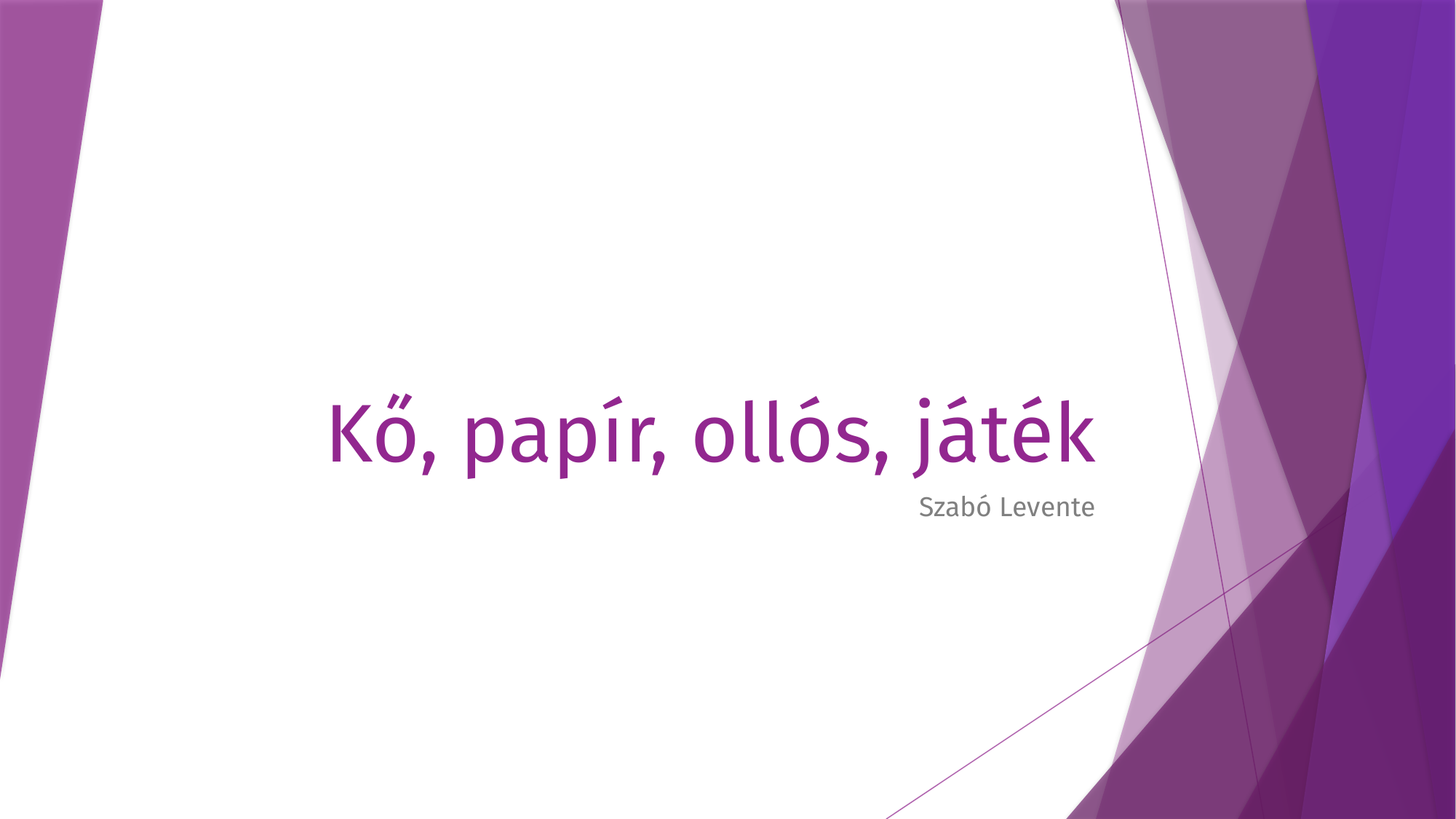

# Kő, papír, ollós, játék
Szabó Levente